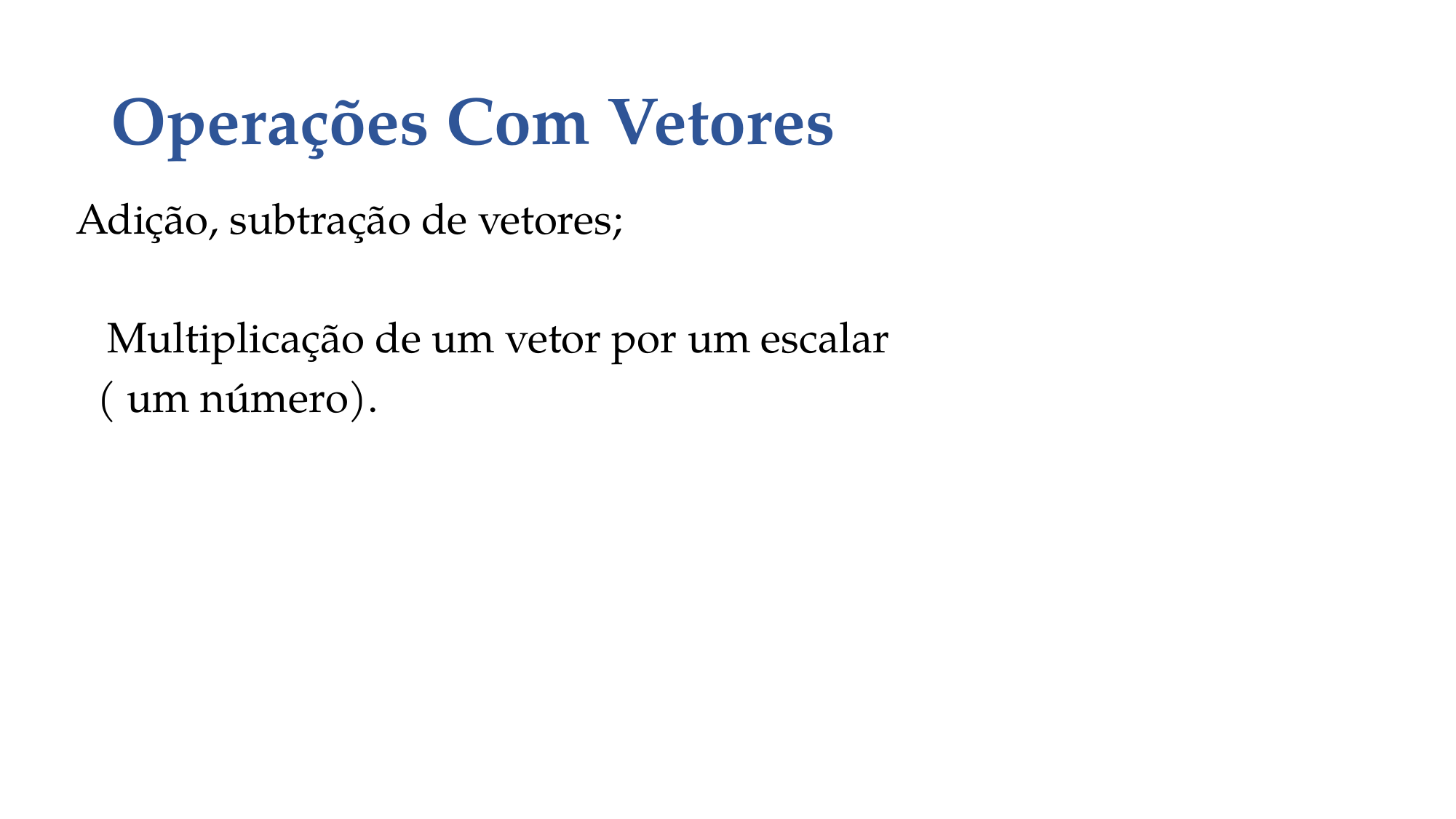

# Operações Com Vetores
 Adição, subtração de vetores;

    Multiplicação de um vetor por um escalar
   ( um número).